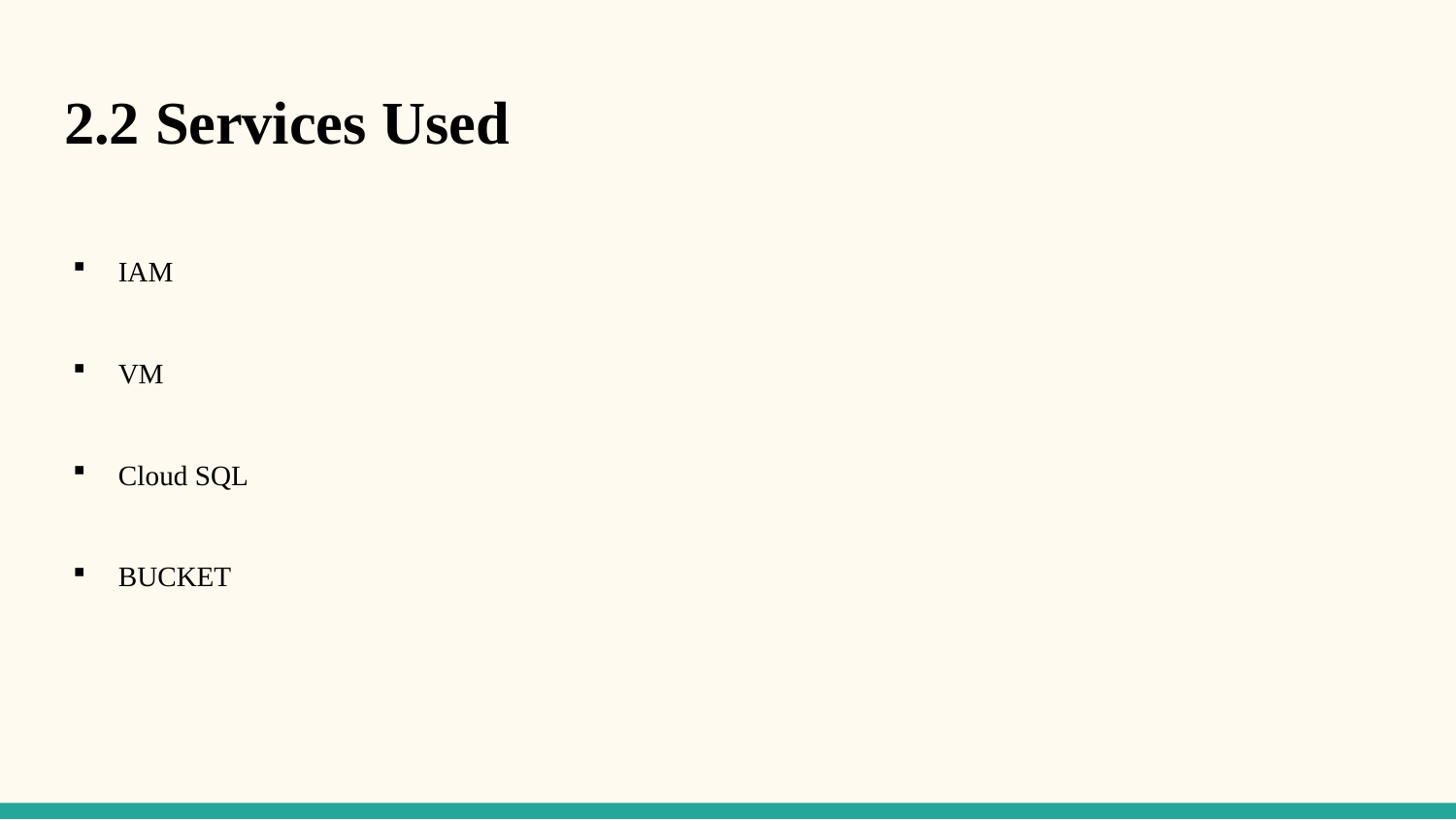

# 2.2 Services Used
IAM

VM

Cloud SQL

BUCKET